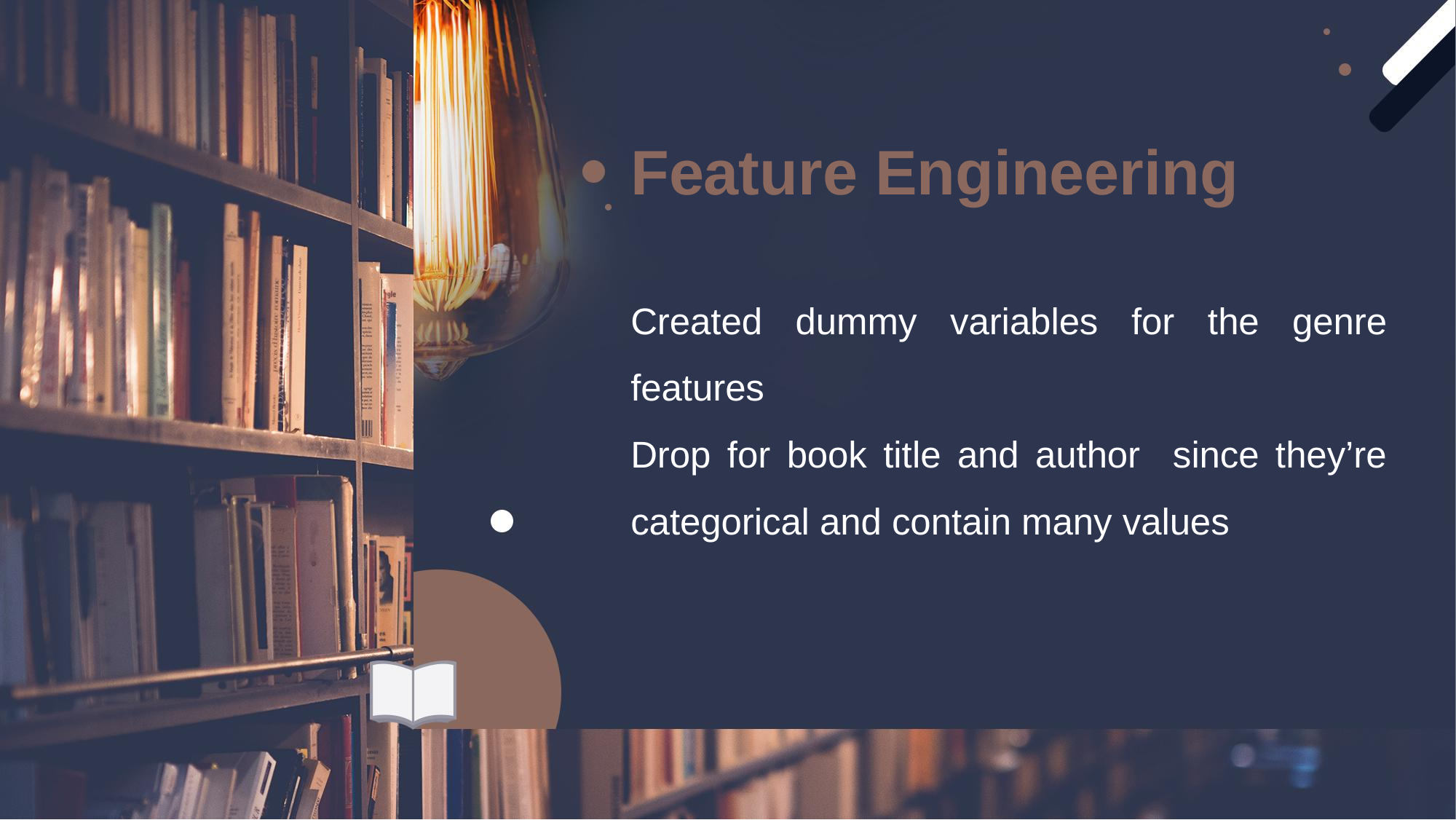

Feature Engineering​
Created dummy variables for the genre features  ​
Drop for book title and author  since they’re categorical and contain many values​
​